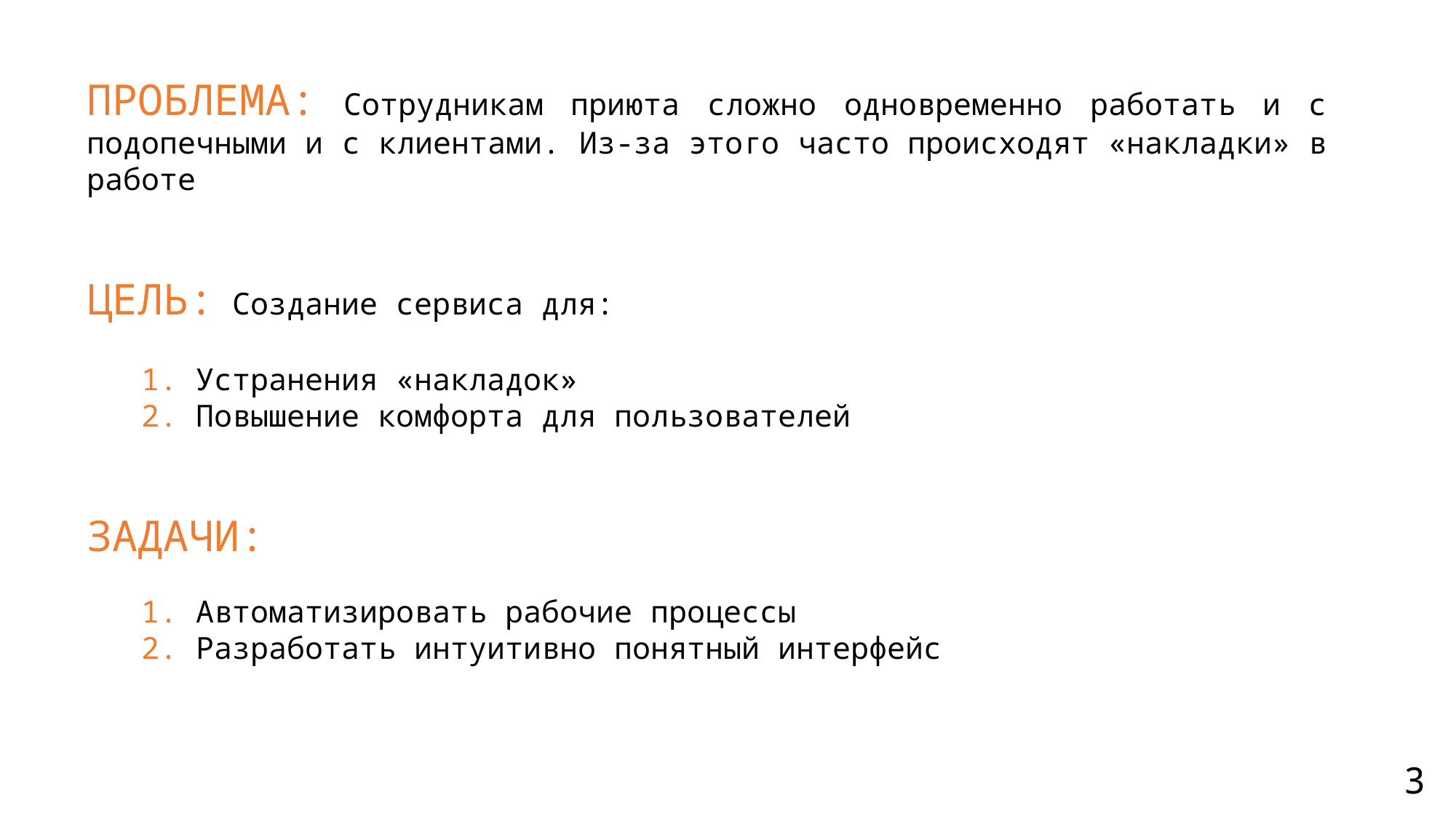

ПРОБЛЕМА: Сотрудникам приюта сложно одновременно работать и с подопечными и с клиентами. Из-за этого часто происходят «накладки» в работе
ЦЕЛЬ: Создание сервиса для:

1. Устранения «накладок»
2. Повышение комфорта для пользователей
ЗАДАЧИ:

1. Автоматизировать рабочие процессы
2. Разработать интуитивно понятный интерфейс

3